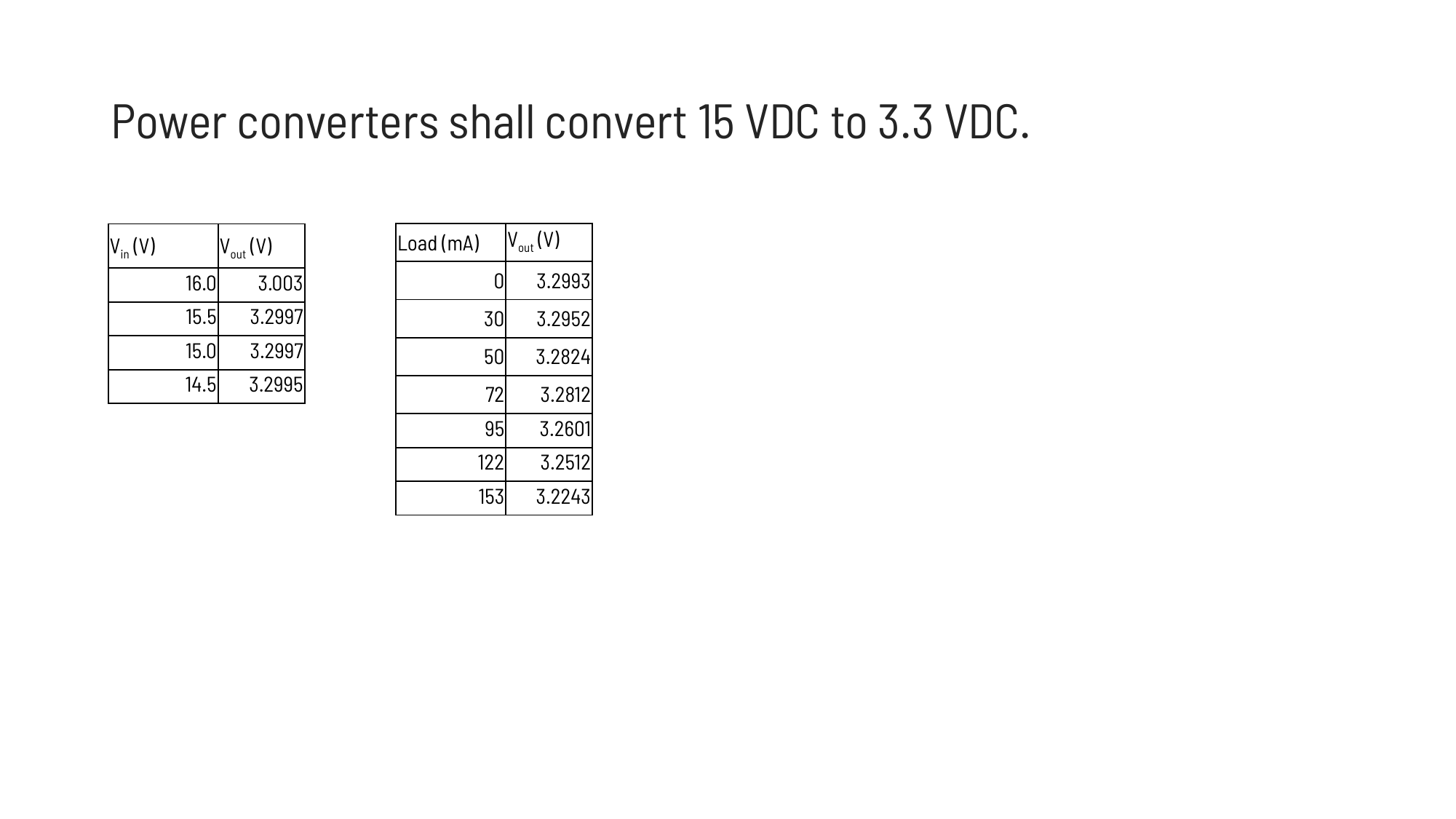

# Power converters shall convert 15 VDC to 3.3 VDC.

| Load (mA) | Vout (V) |
| --- | --- |
| 0 | 3.2993 |
| 30 | 3.2952 |
| 50 | 3.2824 |
| 72 | 3.2812 |
| 95 | 3.2601 |
| 122 | 3.2512 |
| 153 | 3.2243 |
| Vin (V) | Vout (V) |
| --- | --- |
| 16.0 | 3.003 |
| 15.5 | 3.2997 |
| 15.0 | 3.2997 |
| 14.5 | 3.2995 |